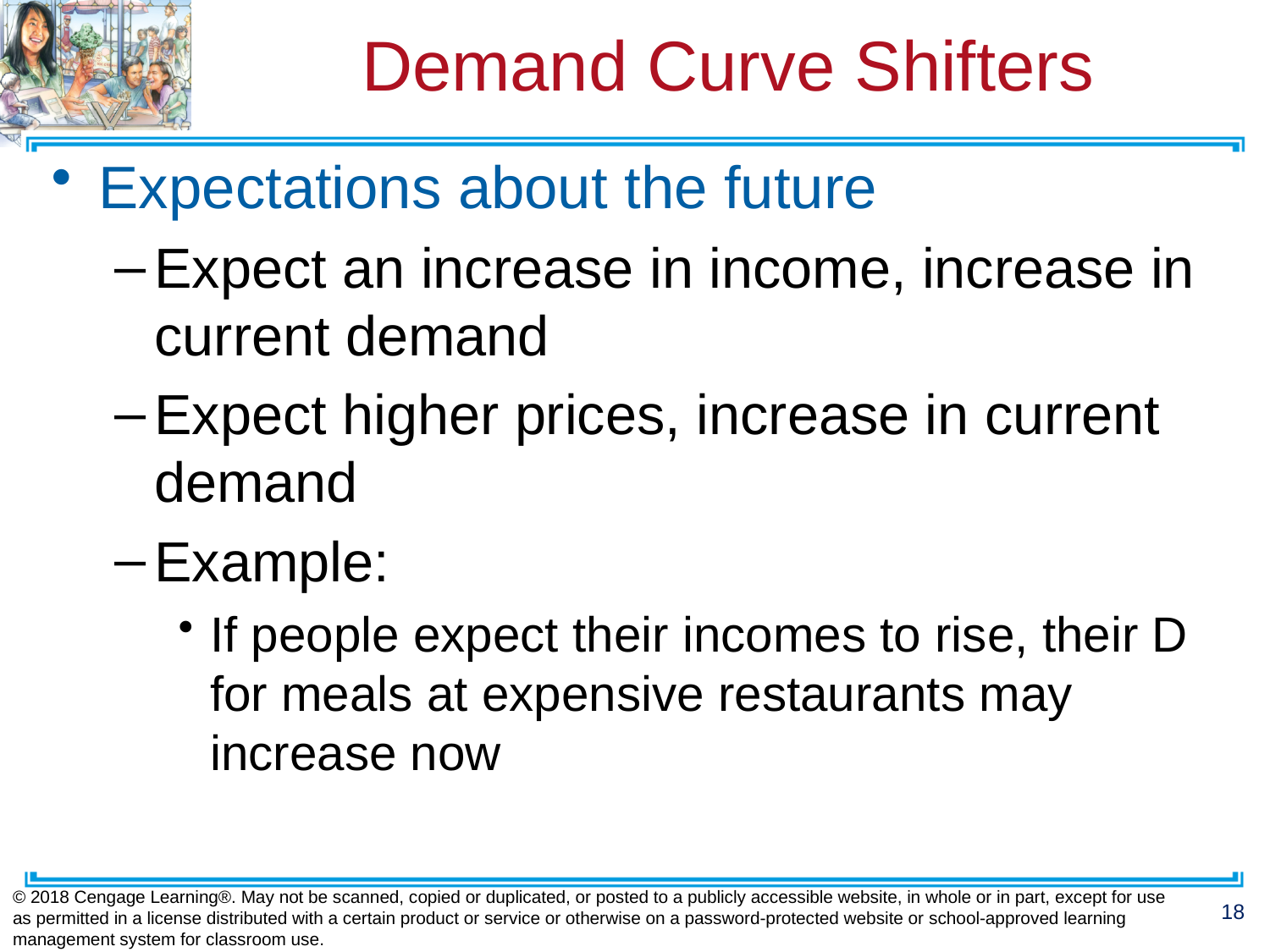

# Demand Curve Shifters
Expectations about the future
Expect an increase in income, increase in current demand
Expect higher prices, increase in current demand
Example:
If people expect their incomes to rise, their D for meals at expensive restaurants may increase now
© 2018 Cengage Learning®. May not be scanned, copied or duplicated, or posted to a publicly accessible website, in whole or in part, except for use as permitted in a license distributed with a certain product or service or otherwise on a password-protected website or school-approved learning management system for classroom use.
18